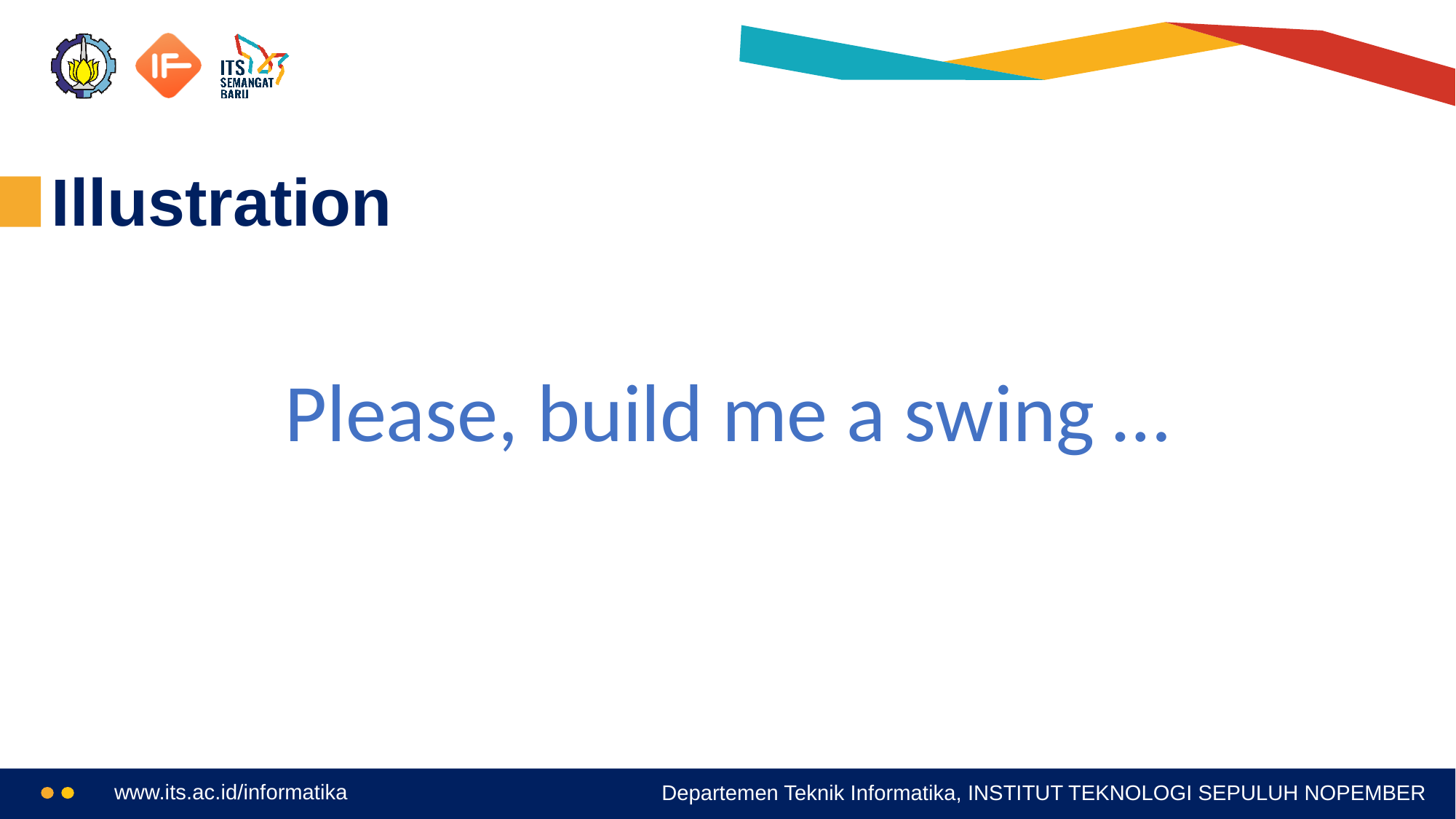

# Illustration
Please, build me a swing …